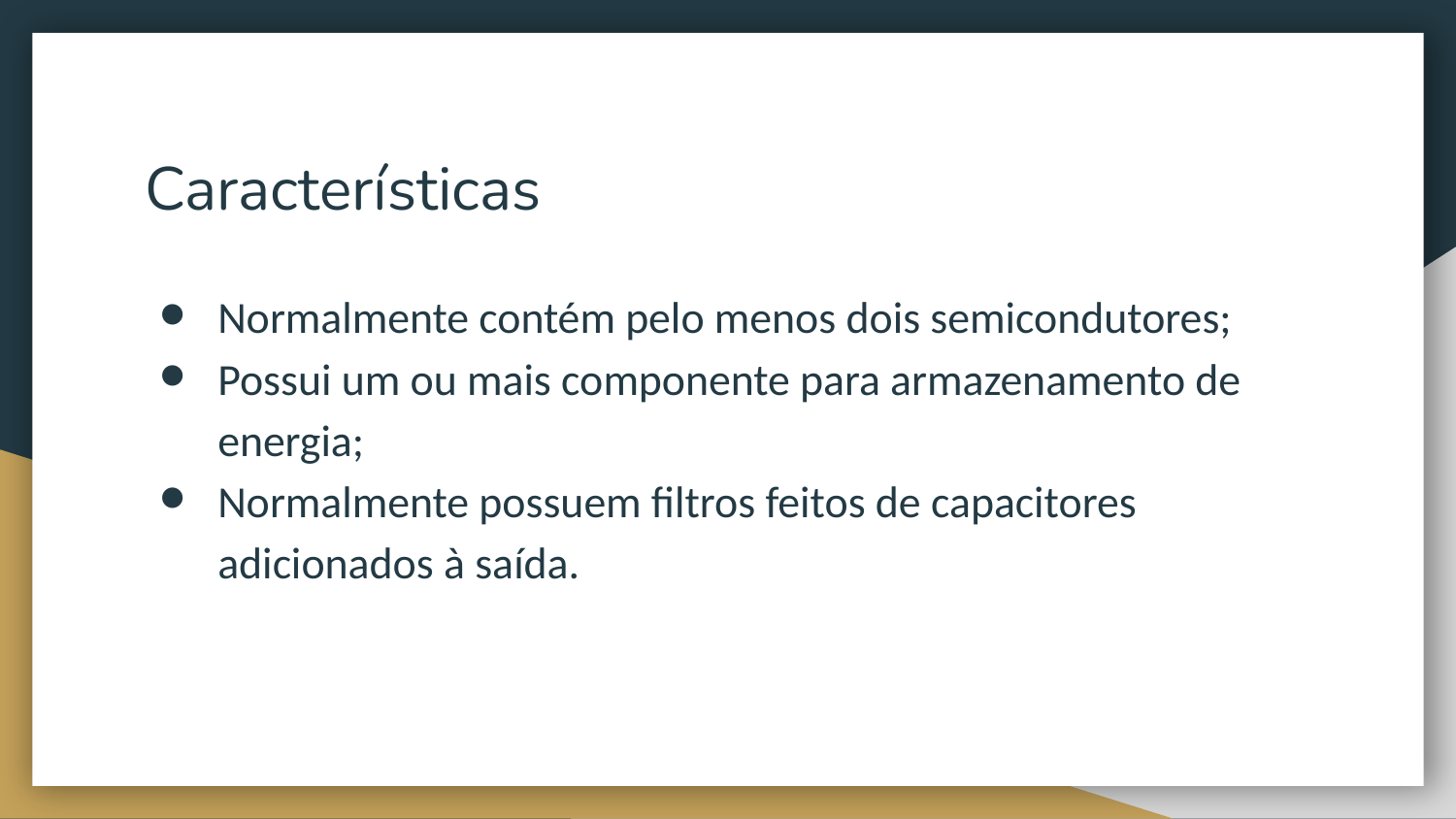

# Características
Normalmente contém pelo menos dois semicondutores;
Possui um ou mais componente para armazenamento de energia;
Normalmente possuem filtros feitos de capacitores adicionados à saída.